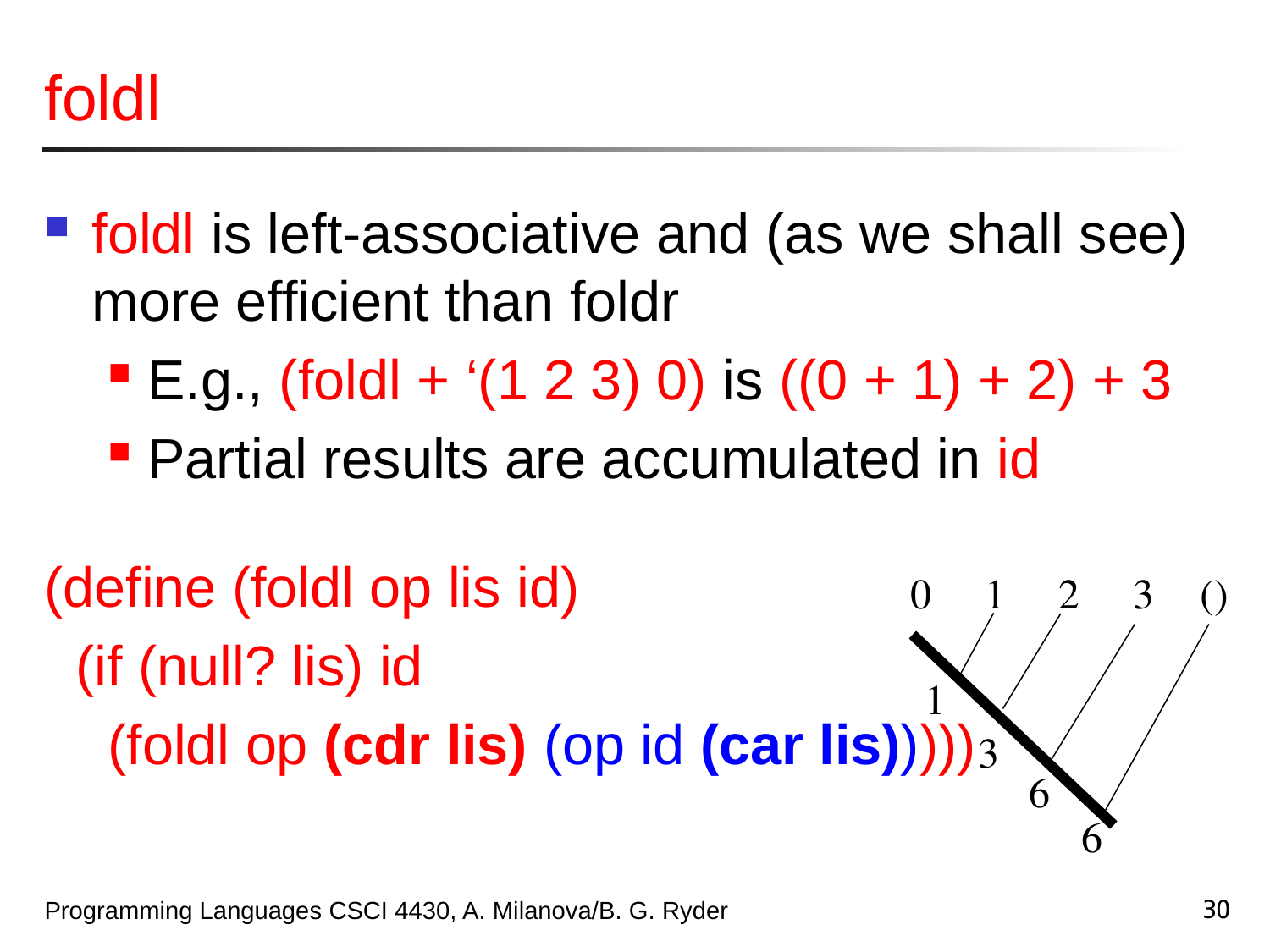

# foldl
foldl is left-associative and (as we shall see) more efficient than foldr
E.g., (foldl + ‘(1 2 3) 0) is ((0 + 1) + 2) + 3
Partial results are accumulated in id

(define (foldl op lis id)
  (if (null? lis) id
(foldl op (cdr lis) (op id (car lis)))))

0     1     2     3
()

1
 3
6

6
30
Programming Languages CSCI 4430, A. Milanova/B. G. Ryder